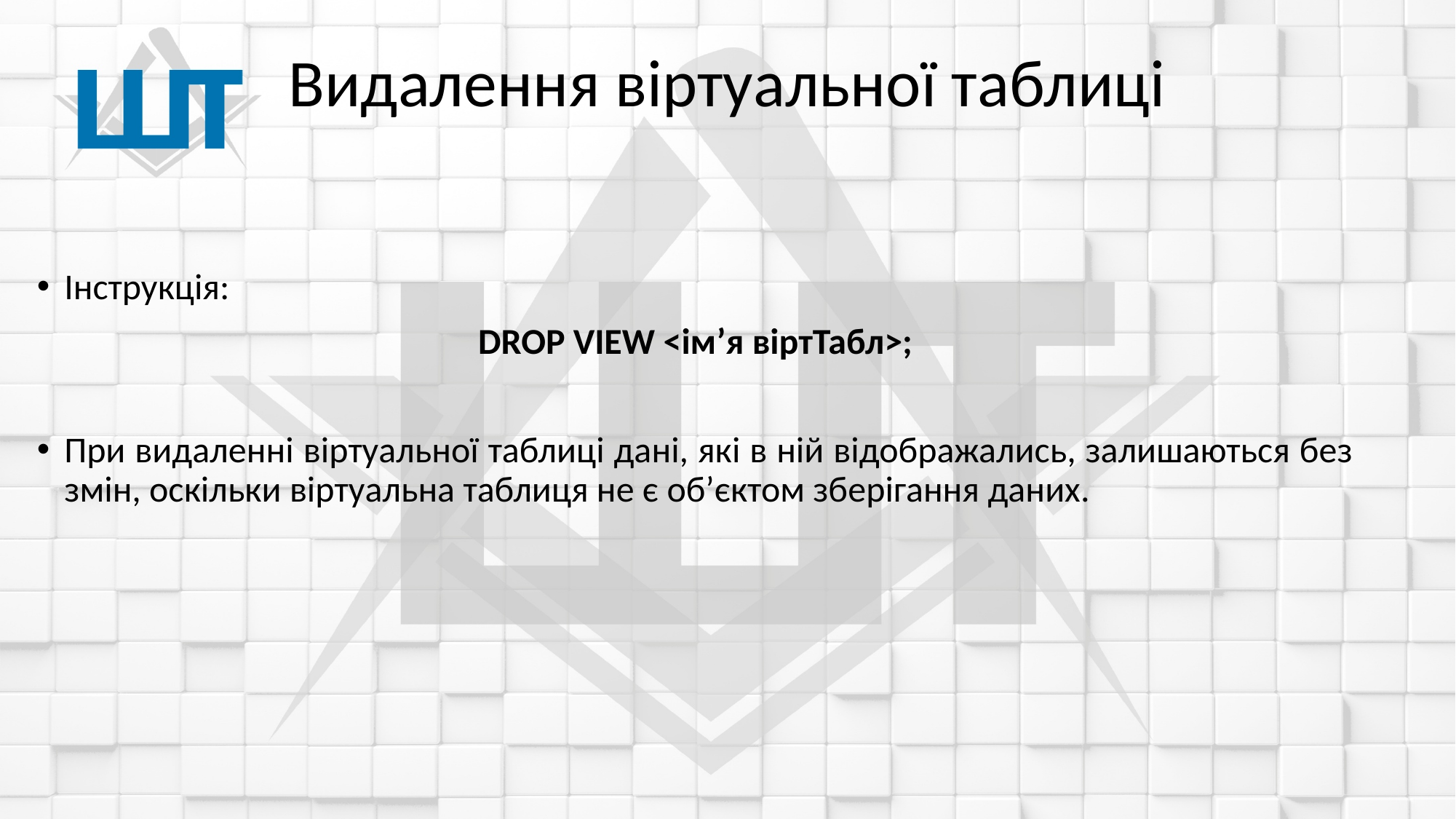

# Видалення віртуальної таблиці
Інструкція:
DROP VIEW <ім’я віртТабл>;

При видаленні віртуальної таблиці дані, які в ній відображались, залишаються без змін, оскільки віртуальна таблиця не є об’єктом зберігання даних.